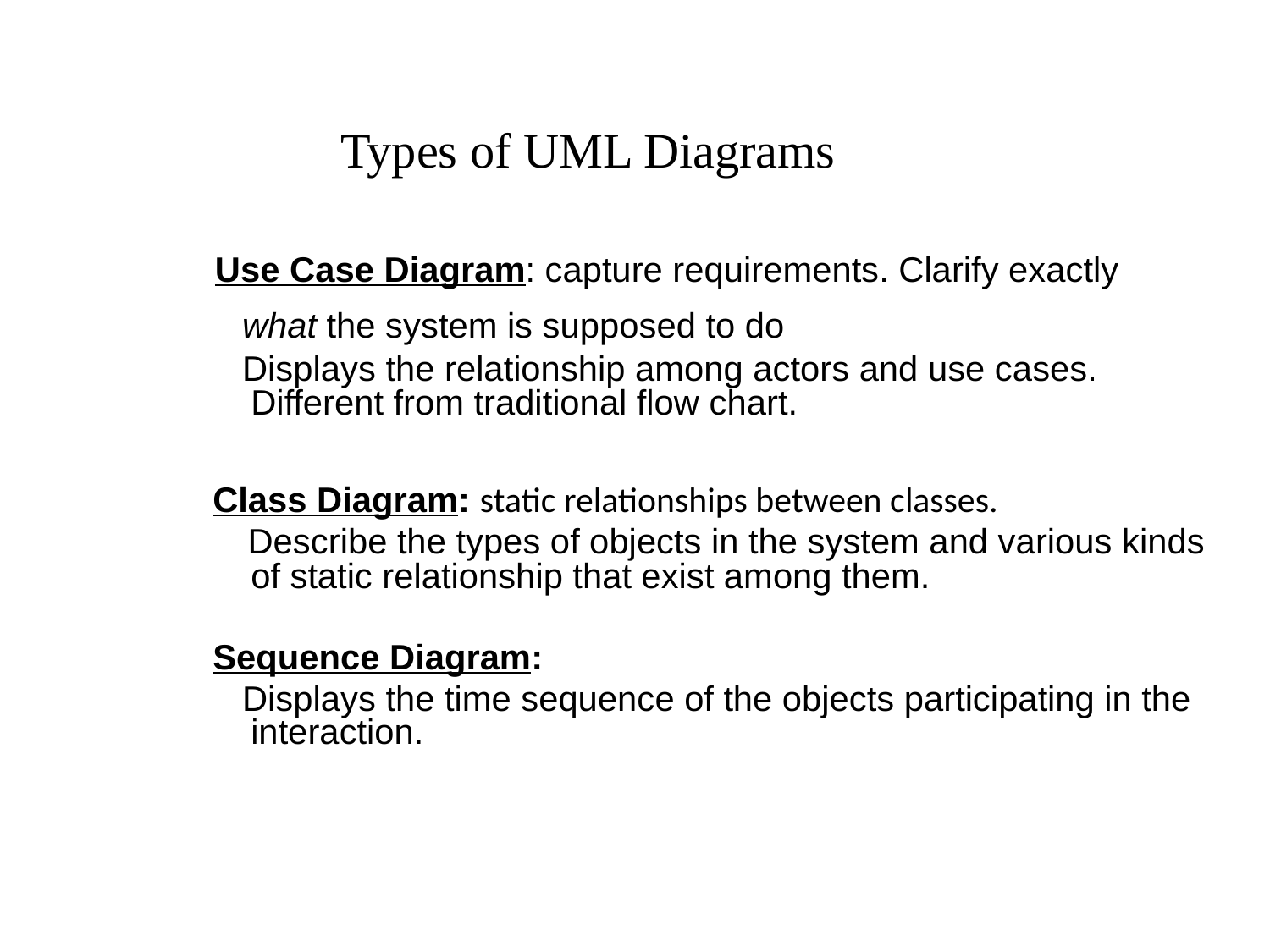

#

Types of UML Diagrams
 Use Case Diagram: capture requirements. Clarify exactly
    what the system is supposed to do
    Displays the relationship among actors and use cases.  Different from traditional flow chart.

 Class Diagram: static relationships between classes.
     Describe the types of objects in the system and various kinds of static relationship that exist among them.

 Sequence Diagram:
    Displays the time sequence of the objects participating in the interaction.